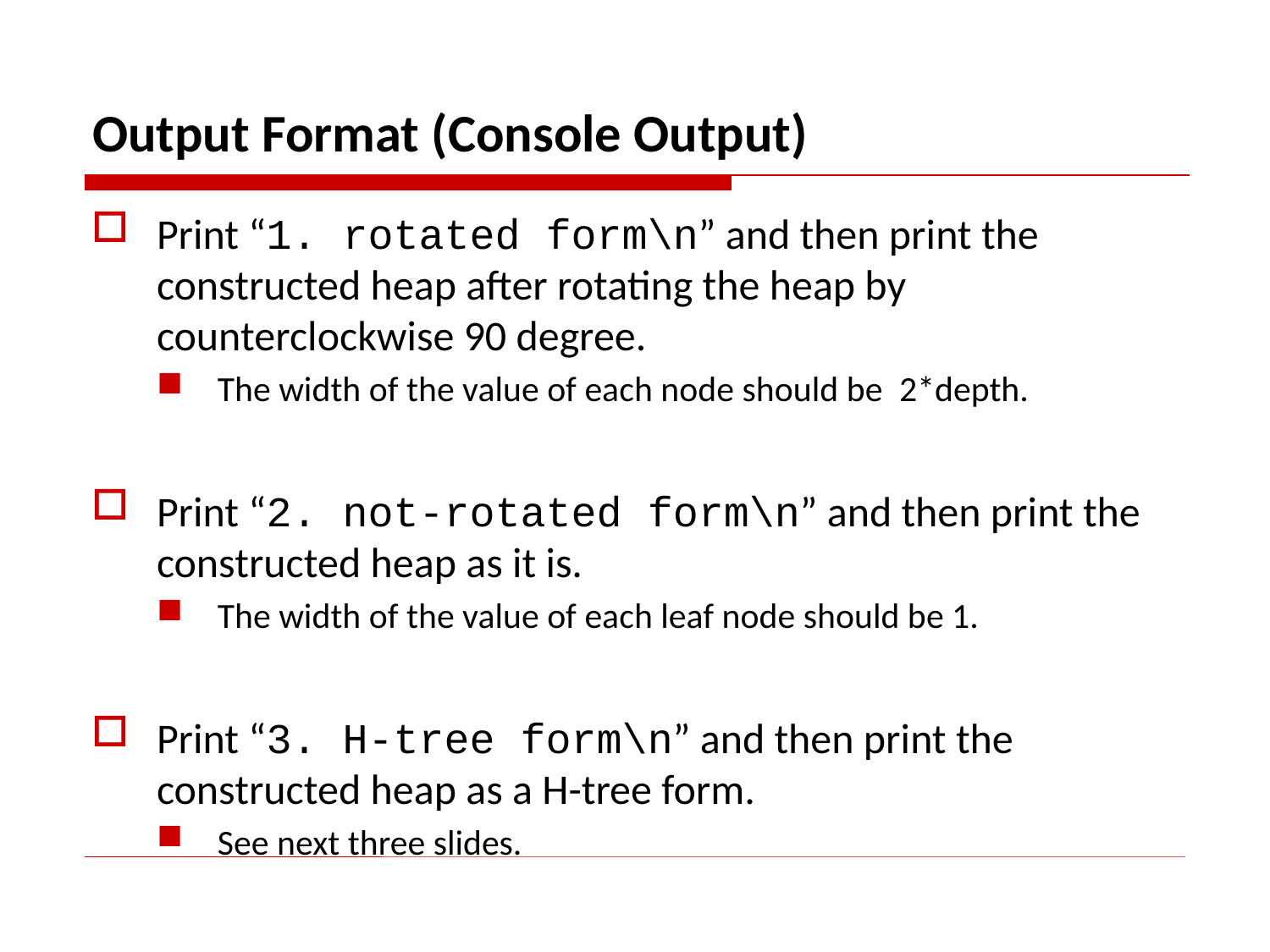

# Output Format (Console Output)
Print “1. rotated form\n” and then print the constructed heap after rotating the heap by counterclockwise 90 degree.
The width of the value of each node should be  2*depth.

Print “2. not-rotated form\n” and then print the constructed heap as it is.
The width of the value of each leaf node should be 1.

Print “3. H-tree form\n” and then print the constructed heap as a H-tree form.
See next three slides.